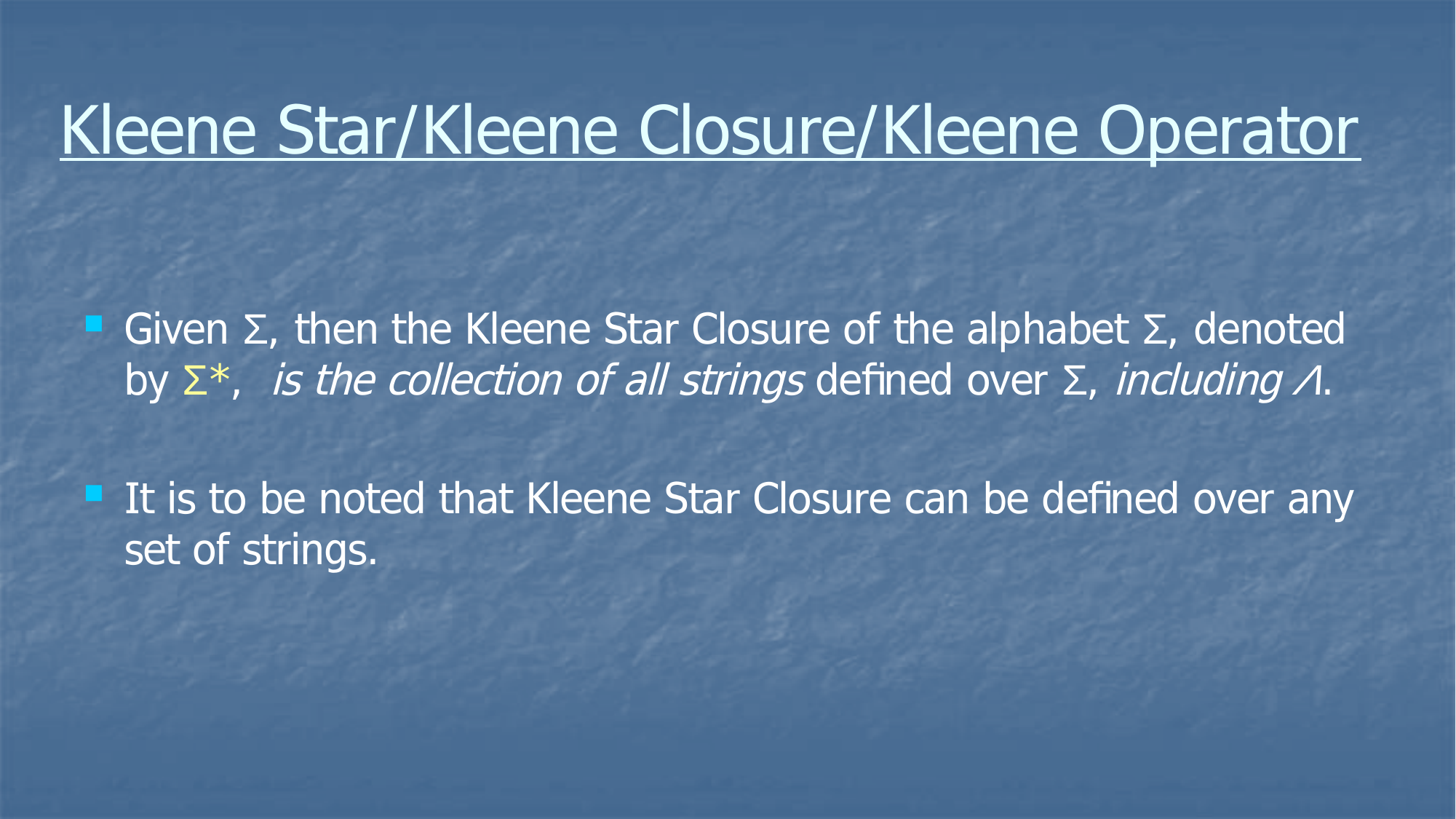

# Kleene Star/Kleene Closure/Kleene Operator

Given Σ, then the Kleene Star Closure of the alphabet Σ, denoted by Σ*,  is the collection of all strings defined over Σ, including Λ.

It is to be noted that Kleene Star Closure can be defined over any set of strings.